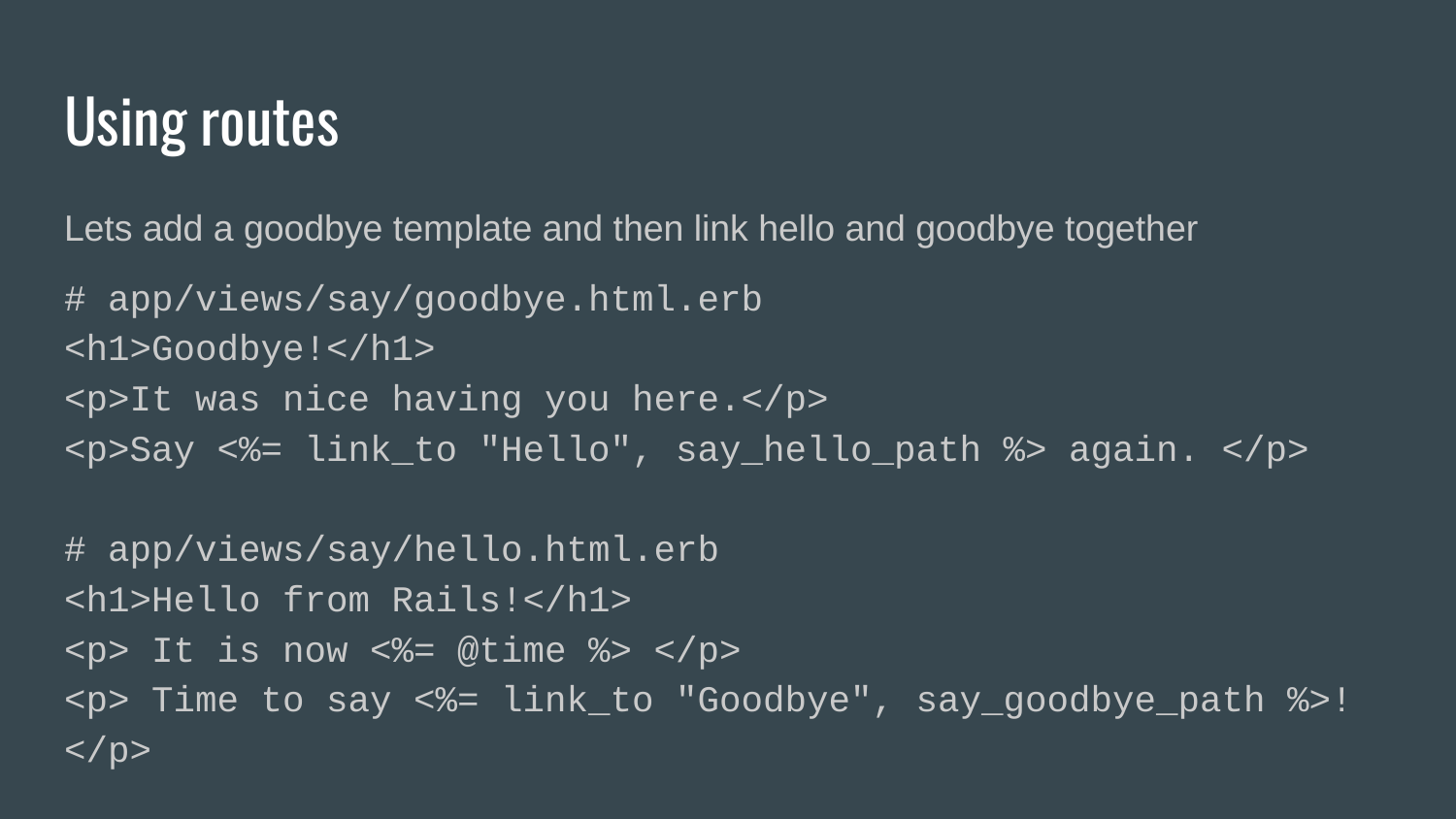

# Using routes
Lets add a goodbye template and then link hello and goodbye together
# app/views/say/goodbye.html.erb
<h1>Goodbye!</h1>
<p>It was nice having you here.</p>
<p>Say <%= link_to "Hello", say_hello_path %> again. </p>
# app/views/say/hello.html.erb
<h1>Hello from Rails!</h1>
<p> It is now <%= @time %> </p>
<p> Time to say <%= link_to "Goodbye", say_goodbye_path %>! </p>